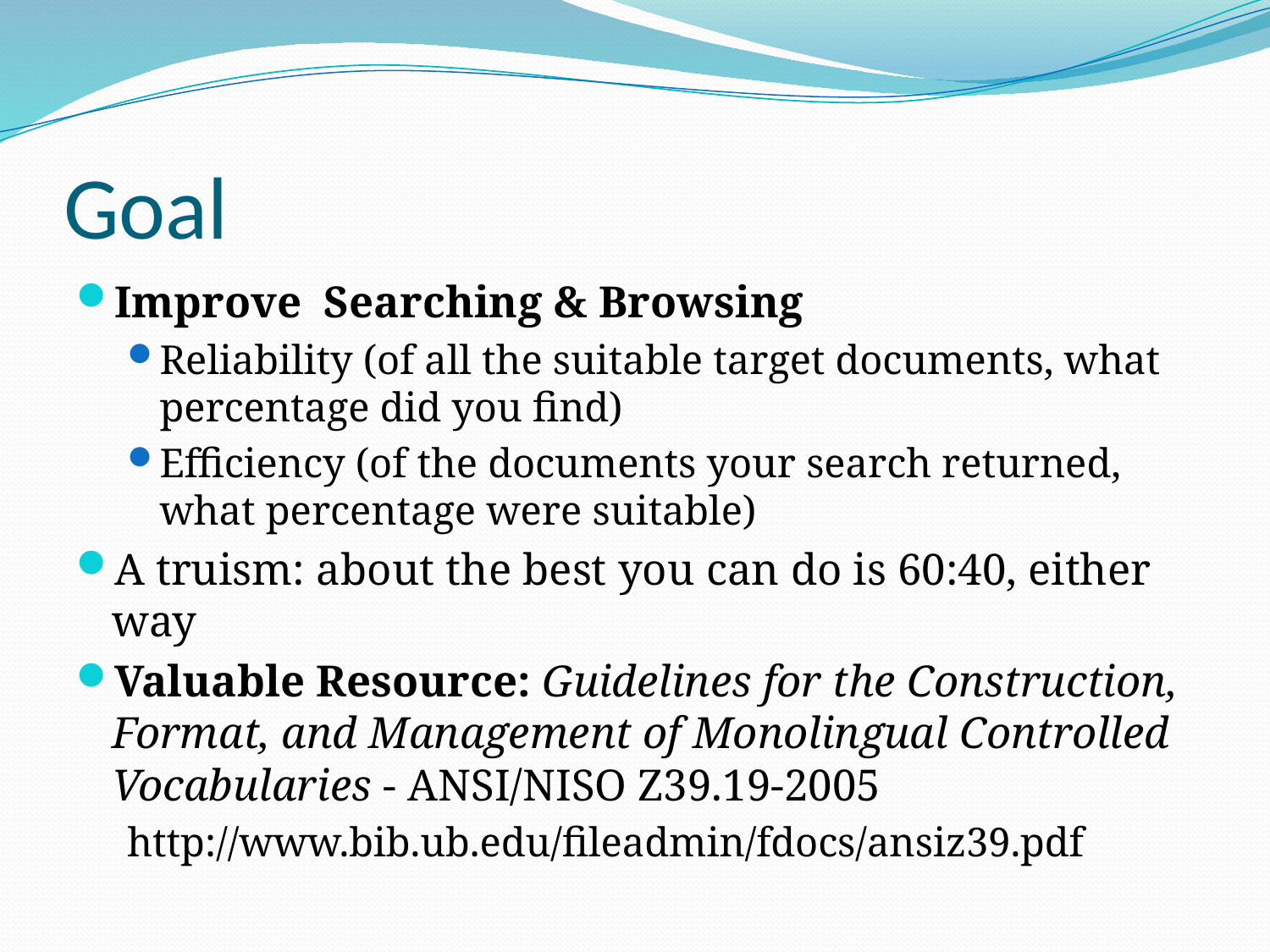

# Goal
Improve  Searching & Browsing
Reliability (of all the suitable target documents, what percentage did you find)
Efficiency (of the documents your search returned, what percentage were suitable)
A truism: about the best you can do is 60:40, either way
Valuable Resource: Guidelines for the Construction, Format, and Management of Monolingual Controlled Vocabularies - ANSI/NISO Z39.19-2005
http://www.bib.ub.edu/fileadmin/fdocs/ansiz39.pdf